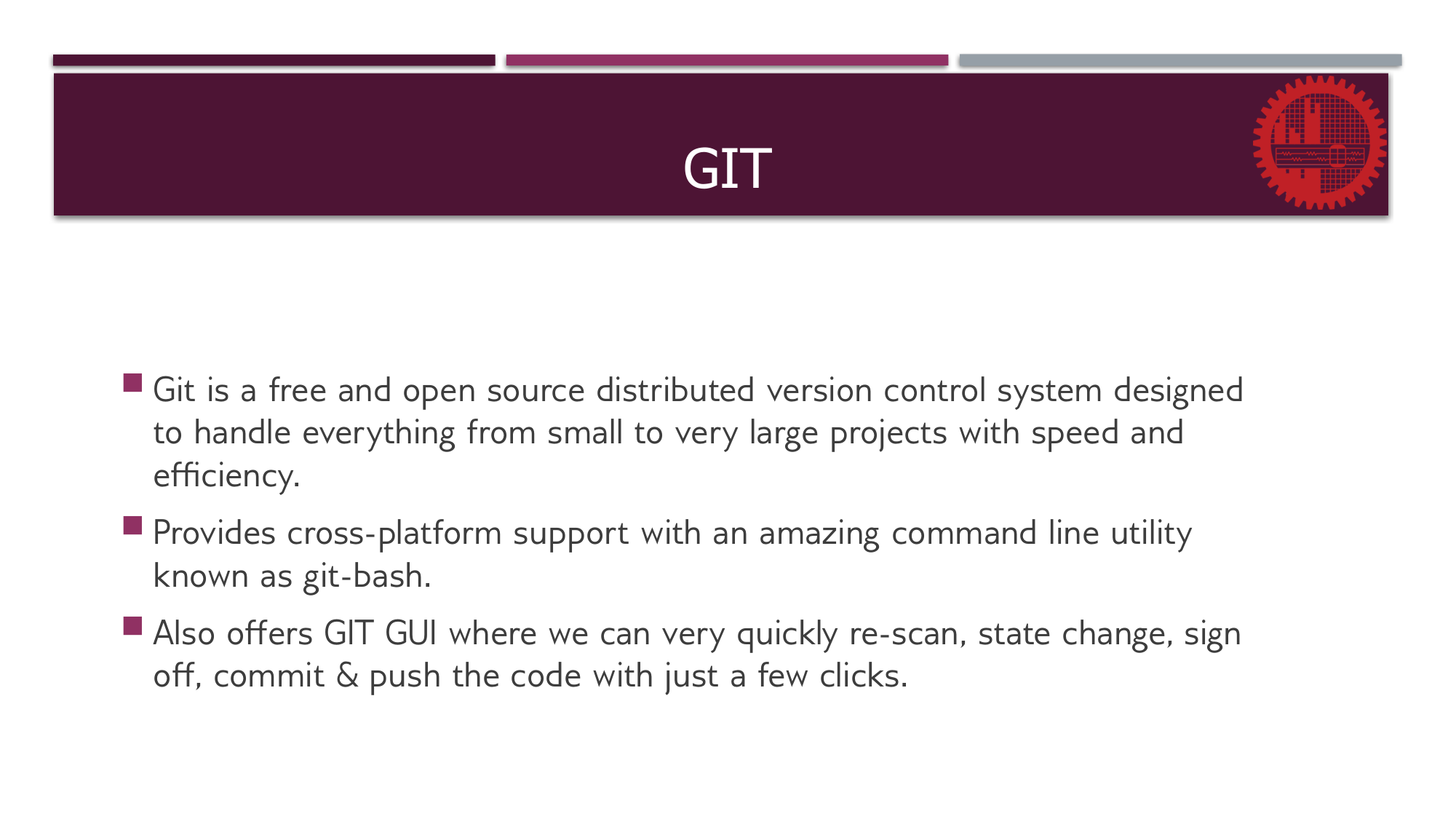

# Git

Git is a free and open source distributed version control system designed to handle everything from small to very large projects with speed and efficiency.
Provides cross-platform support with an amazing command line utility known as git-bash.
Also offers GIT GUI where we can very quickly re-scan, state change, sign off, commit & push the code with just a few clicks.